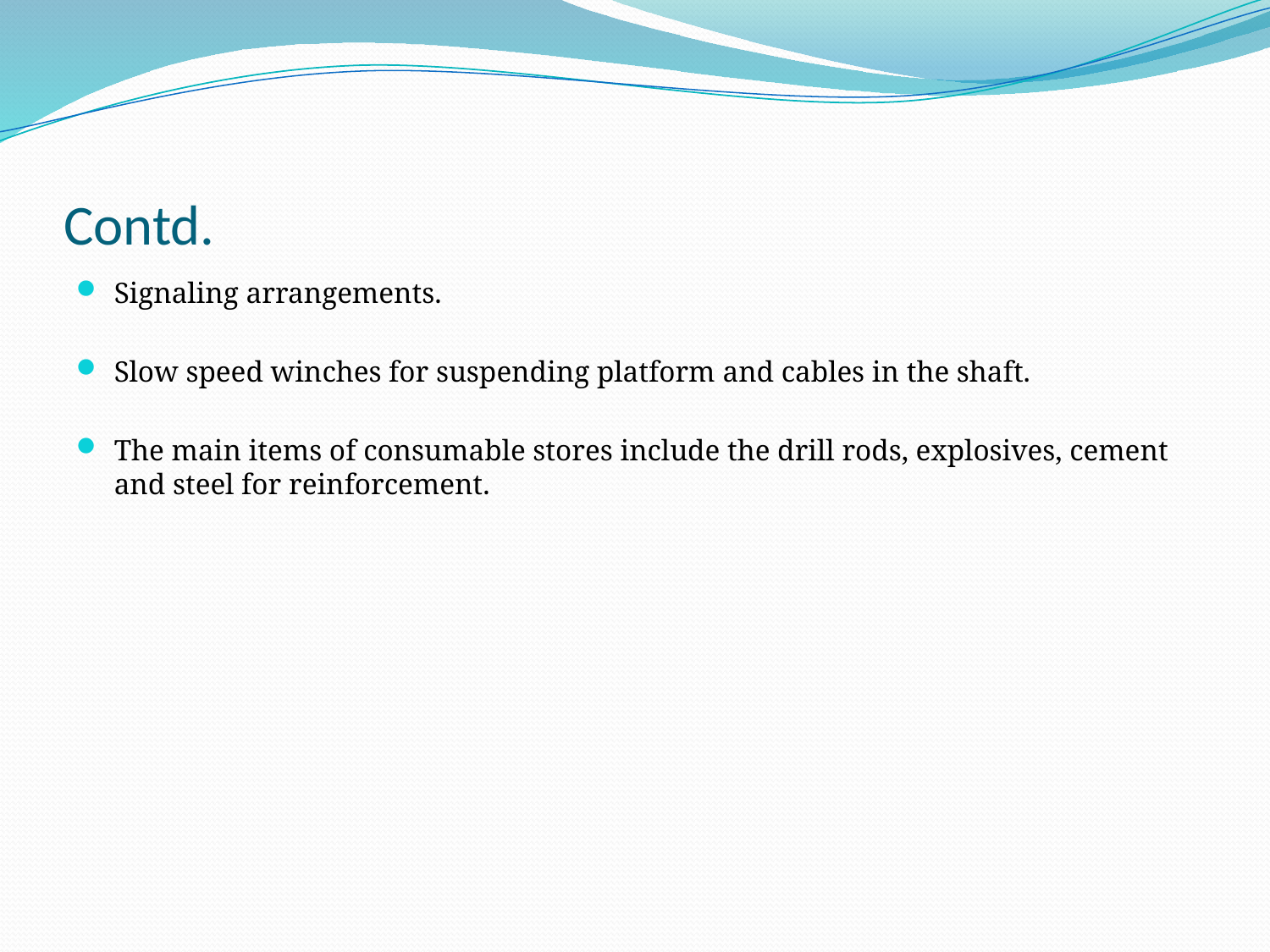

# Contd.
Signaling arrangements.

Slow speed winches for suspending platform and cables in the shaft.

The main items of consumable stores include the drill rods, explosives, cement and steel for reinforcement.